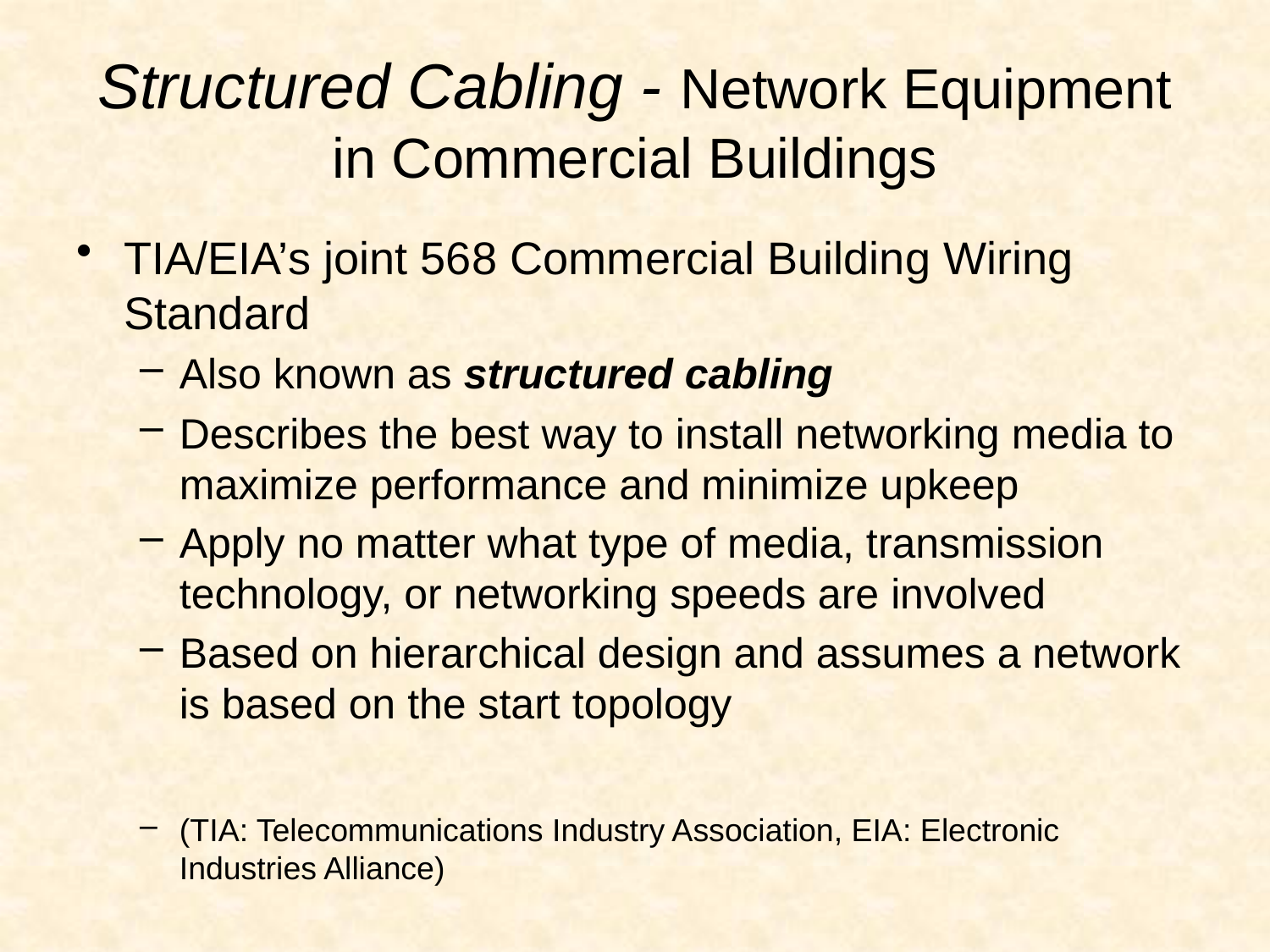

# Structured Cabling - Network Equipment in Commercial Buildings
TIA/EIA’s joint 568 Commercial Building Wiring Standard
Also known as structured cabling
Describes the best way to install networking media to maximize performance and minimize upkeep
Apply no matter what type of media, transmission technology, or networking speeds are involved
Based on hierarchical design and assumes a network is based on the start topology

(TIA: Telecommunications Industry Association, EIA: Electronic Industries Alliance)

25